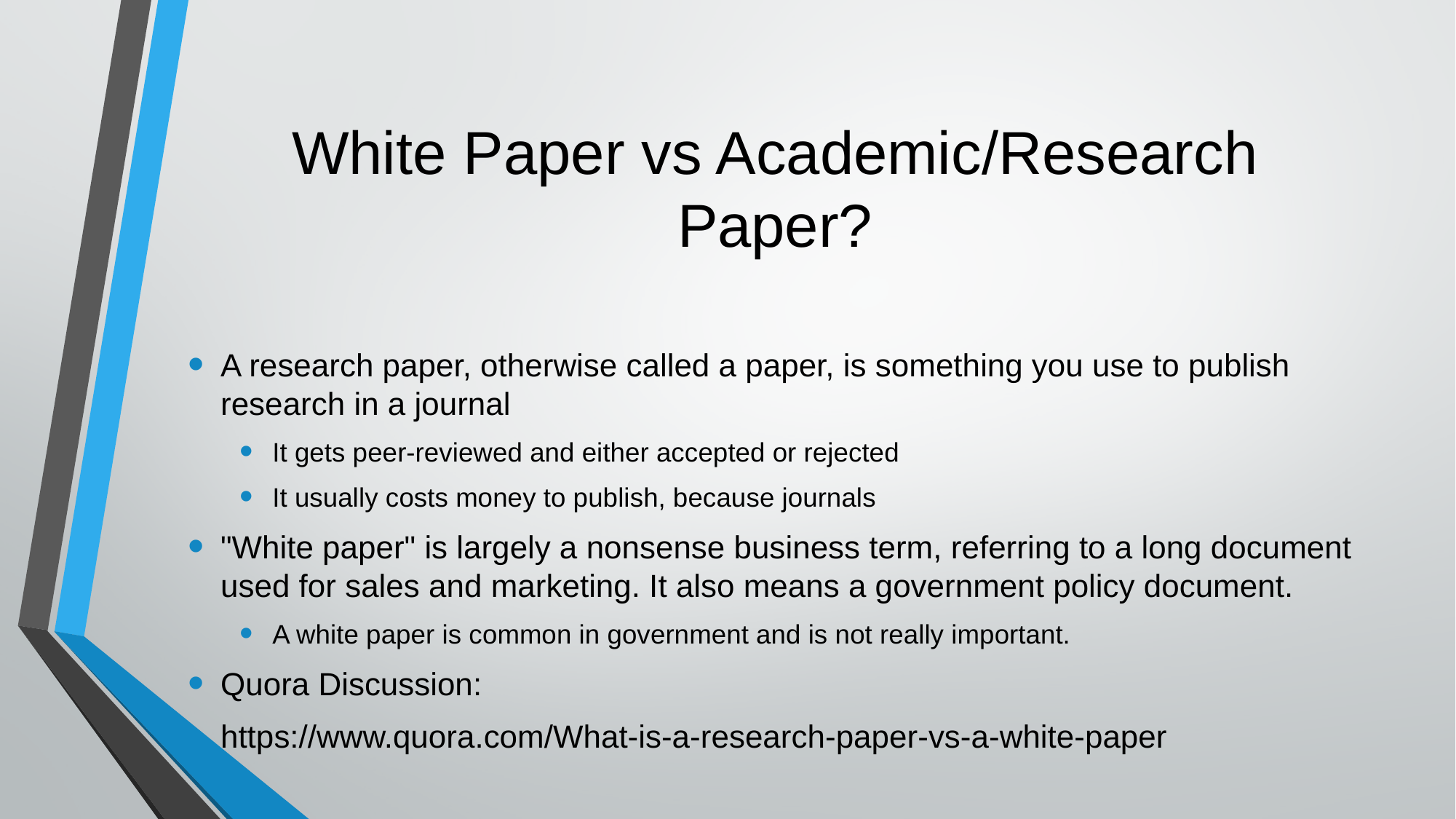

# White Paper vs Academic/Research Paper?
A research paper, otherwise called a paper, is something you use to publish research in a journal
It gets peer-reviewed and either accepted or rejected
It usually costs money to publish, because journals
"White paper" is largely a nonsense business term, referring to a long document used for sales and marketing. It also means a government policy document.
A white paper is common in government and is not really important.
Quora Discussion:
https://www.quora.com/What-is-a-research-paper-vs-a-white-paper